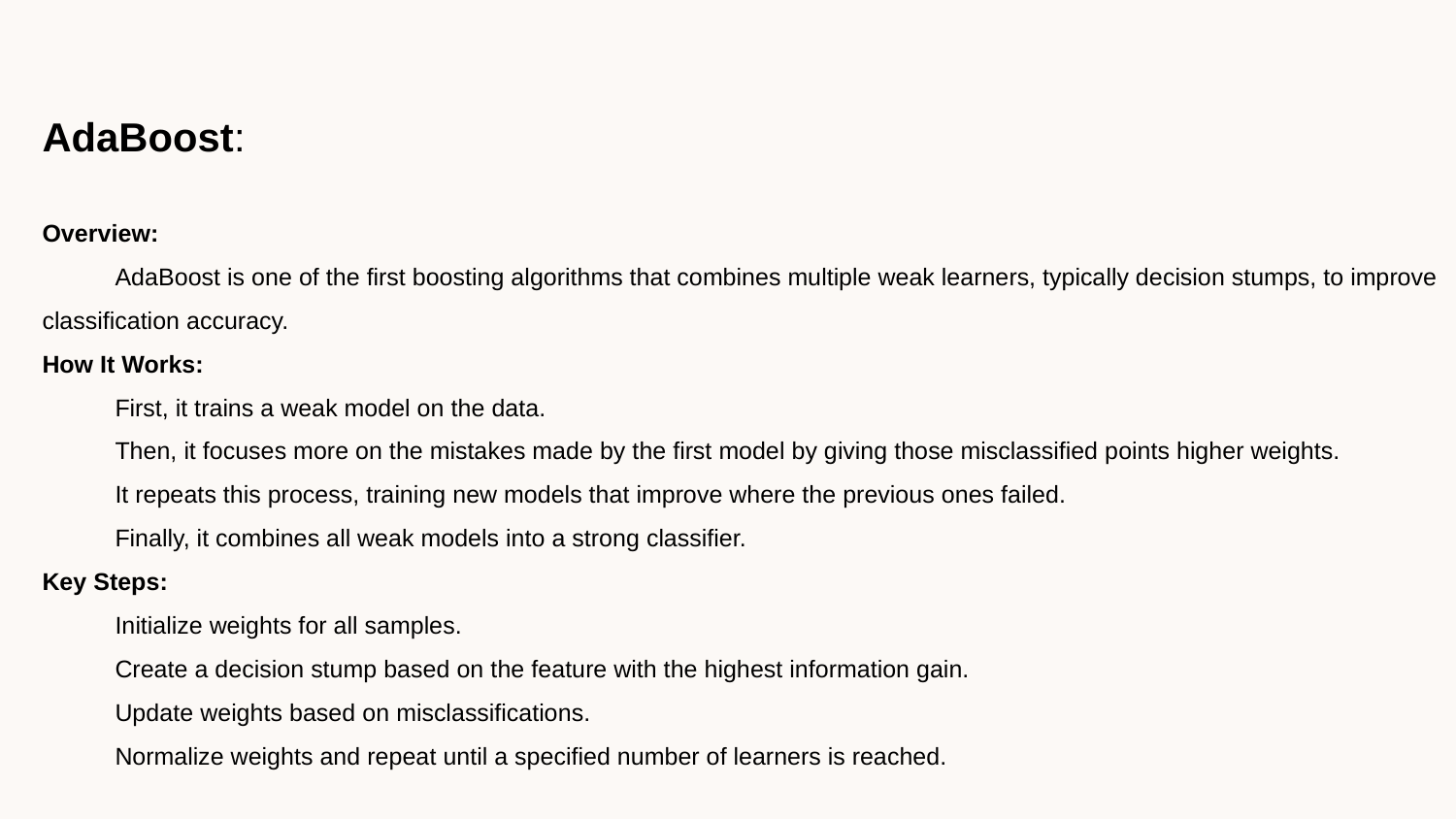

AdaBoost:

Overview:
AdaBoost is one of the first boosting algorithms that combines multiple weak learners, typically decision stumps, to improve classification accuracy.
How It Works:
First, it trains a weak model on the data.
Then, it focuses more on the mistakes made by the first model by giving those misclassified points higher weights.
It repeats this process, training new models that improve where the previous ones failed.
Finally, it combines all weak models into a strong classifier.
Key Steps:
Initialize weights for all samples.
Create a decision stump based on the feature with the highest information gain.
Update weights based on misclassifications.
Normalize weights and repeat until a specified number of learners is reached.